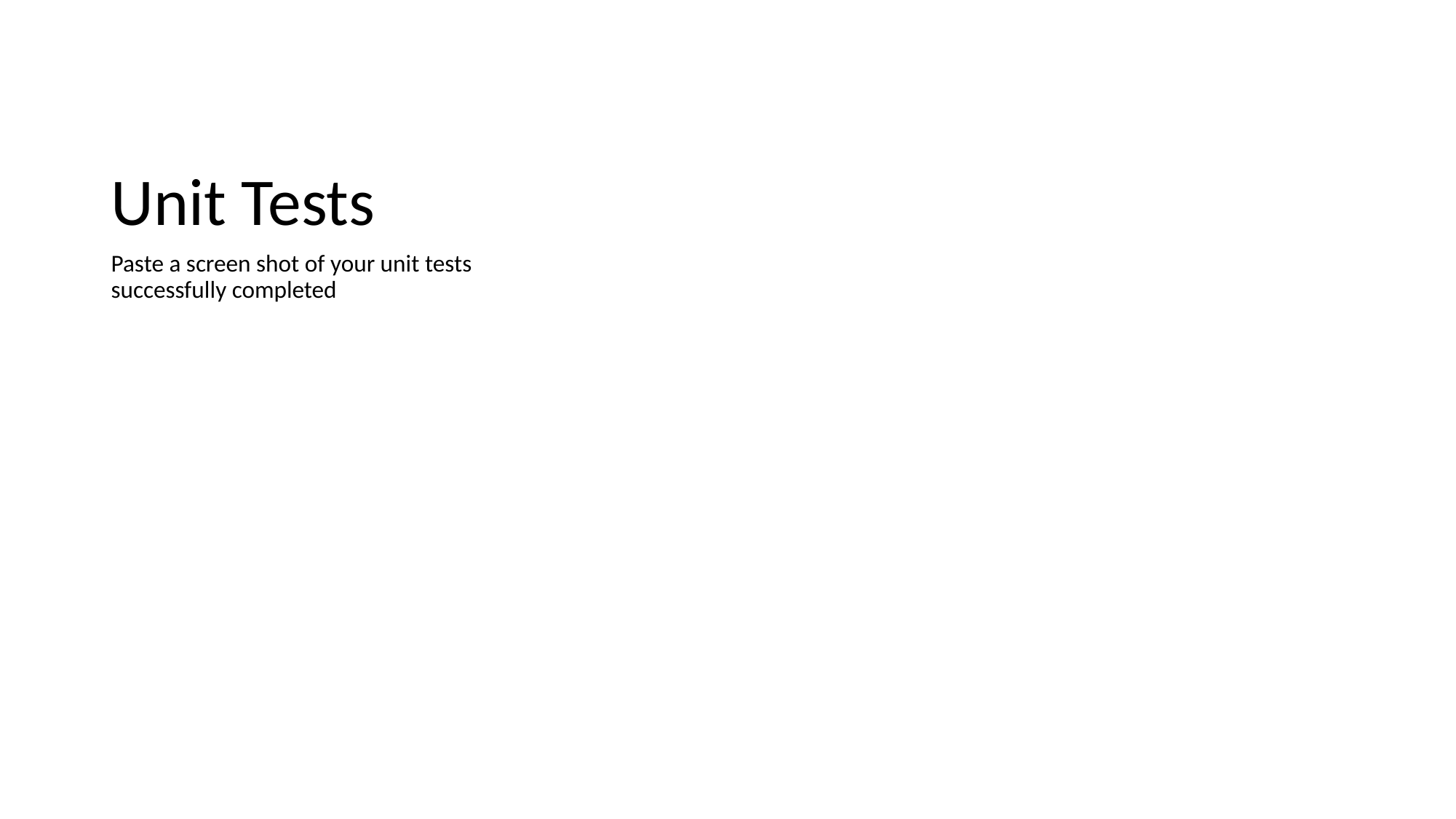

# Unit Tests

Paste a screen shot of your unit tests successfully completed